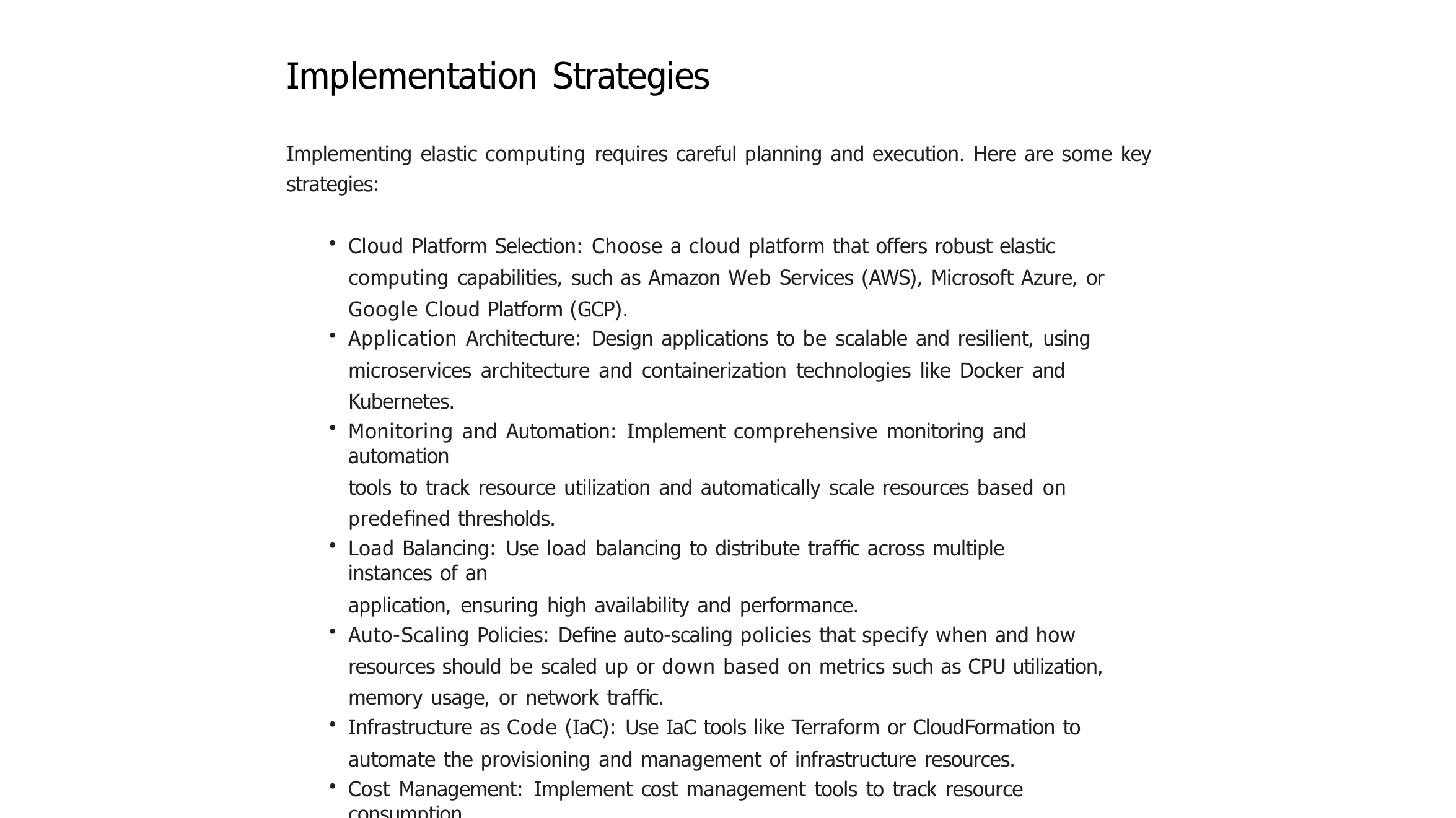

# Implementation Strategies
Implementing elastic computing requires careful planning and execution. Here are some key strategies:

Cloud Platform Selection: Choose a cloud platform that offers robust elastic computing capabilities, such as Amazon Web Services (AWS), Microsoft Azure, or Google Cloud Platform (GCP).
Application Architecture: Design applications to be scalable and resilient, using
microservices architecture and containerization technologies like Docker and Kubernetes.
Monitoring and Automation: Implement comprehensive monitoring and automation
tools to track resource utilization and automatically scale resources based on predefined thresholds.
Load Balancing: Use load balancing to distribute traffic across multiple instances of an
application, ensuring high availability and performance.
Auto-Scaling Policies: Define auto-scaling policies that specify when and how
resources should be scaled up or down based on metrics such as CPU utilization, memory usage, or network traffic.
Infrastructure as Code (IaC): Use IaC tools like Terraform or CloudFormation to
automate the provisioning and management of infrastructure resources.
Cost Management: Implement cost management tools to track resource consumption
and identify opportunities for cost optimization.